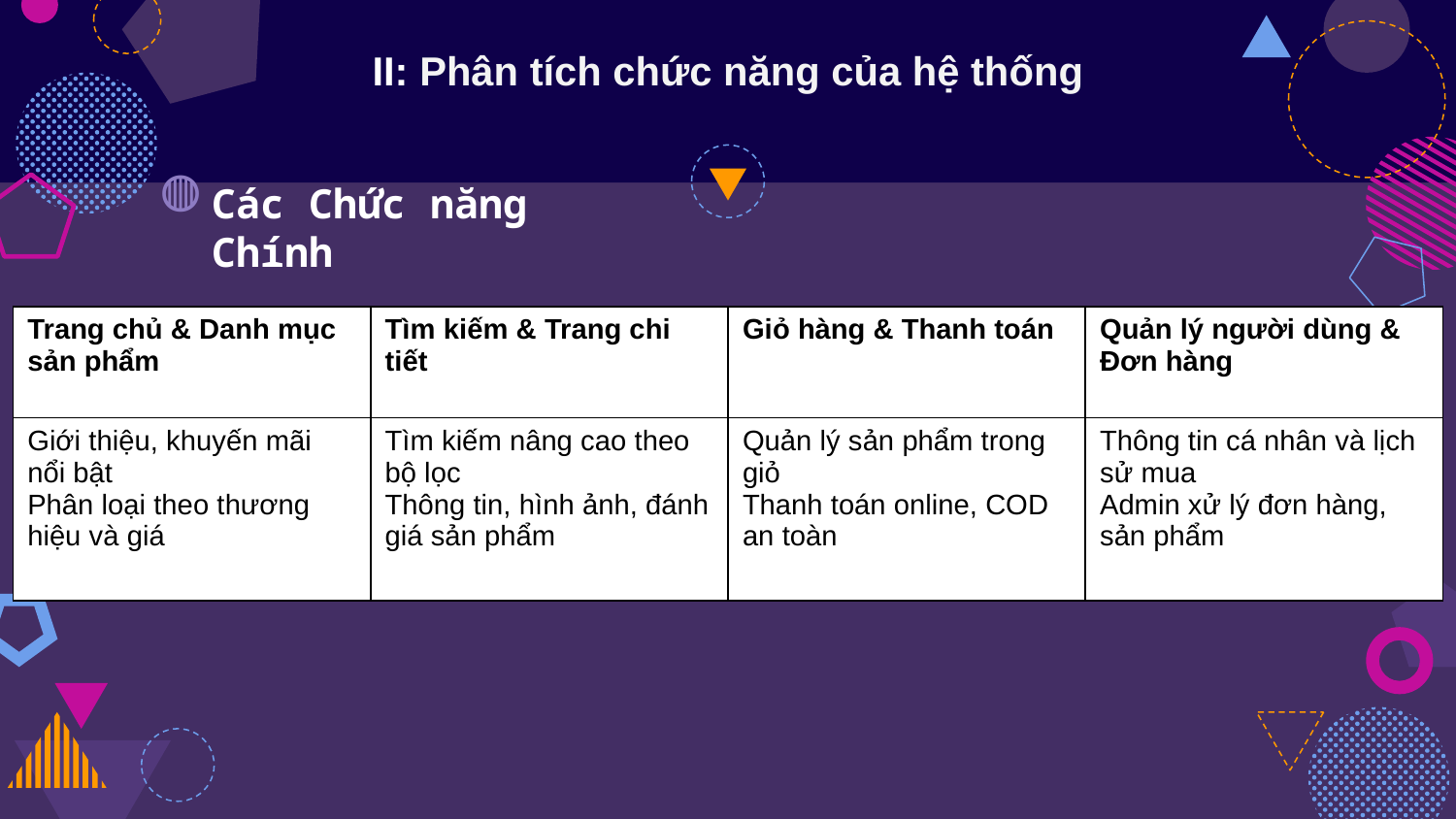

# II: Phân tích chức năng của hệ thống
Các Chức năng Chính

| Trang chủ & Danh mục sản phẩm | Tìm kiếm & Trang chi tiết | Giỏ hàng & Thanh toán | Quản lý người dùng & Đơn hàng |
| --- | --- | --- | --- |
| Giới thiệu, khuyến mãi nổi bật Phân loại theo thương hiệu và giá | Tìm kiếm nâng cao theo bộ lọc Thông tin, hình ảnh, đánh giá sản phẩm | Quản lý sản phẩm trong giỏ Thanh toán online, COD an toàn | Thông tin cá nhân và lịch sử mua Admin xử lý đơn hàng, sản phẩm |